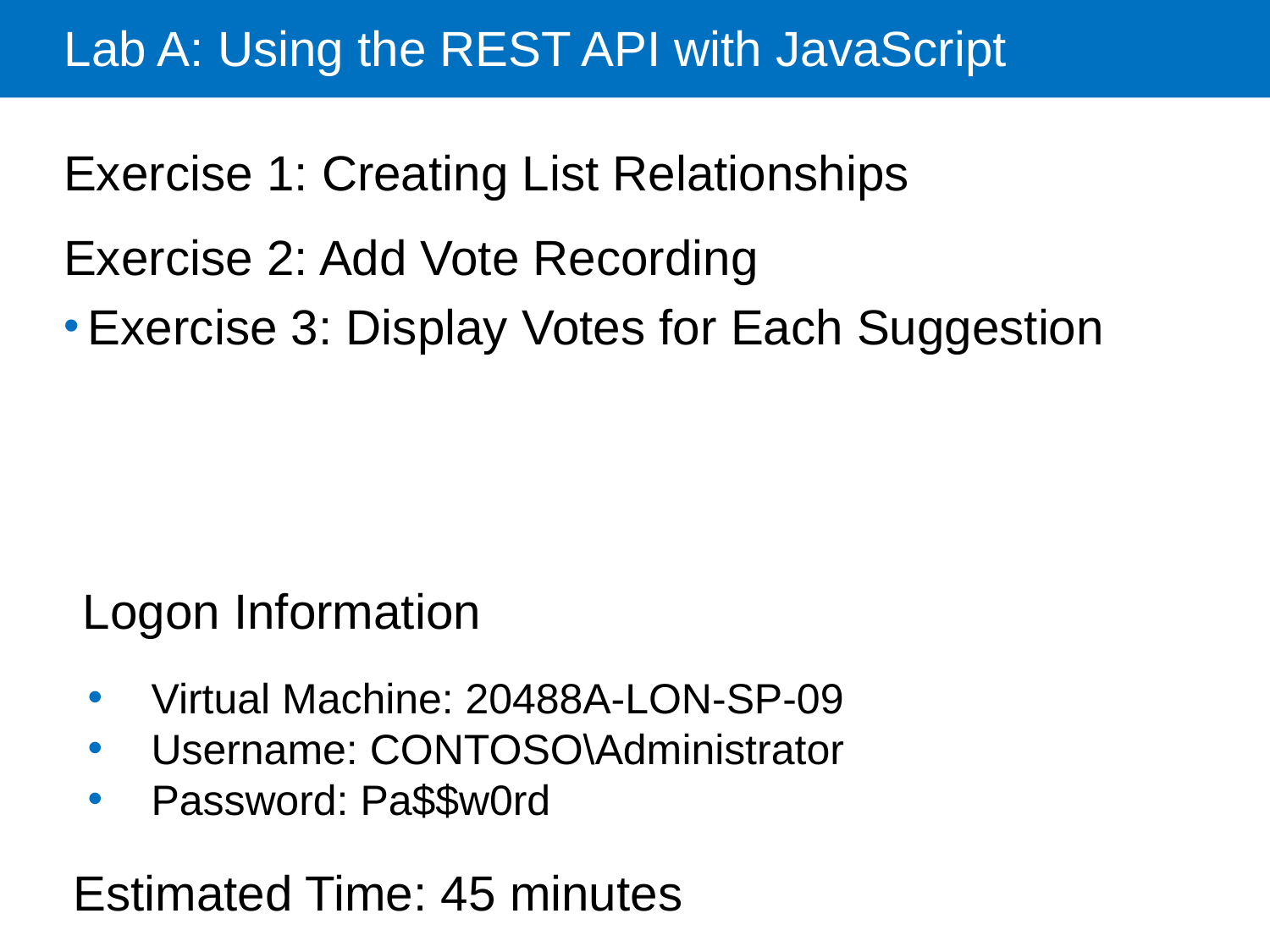

# Lab A: Using the REST API with JavaScript
Exercise 1: Creating List Relationships
Exercise 2: Add Vote Recording
Exercise 3: Display Votes for Each Suggestion
Logon Information

Virtual Machine: 20488A-LON-SP-09
Username: CONTOSO\Administrator
Password: Pa$$w0rd
Estimated Time: 45 minutes